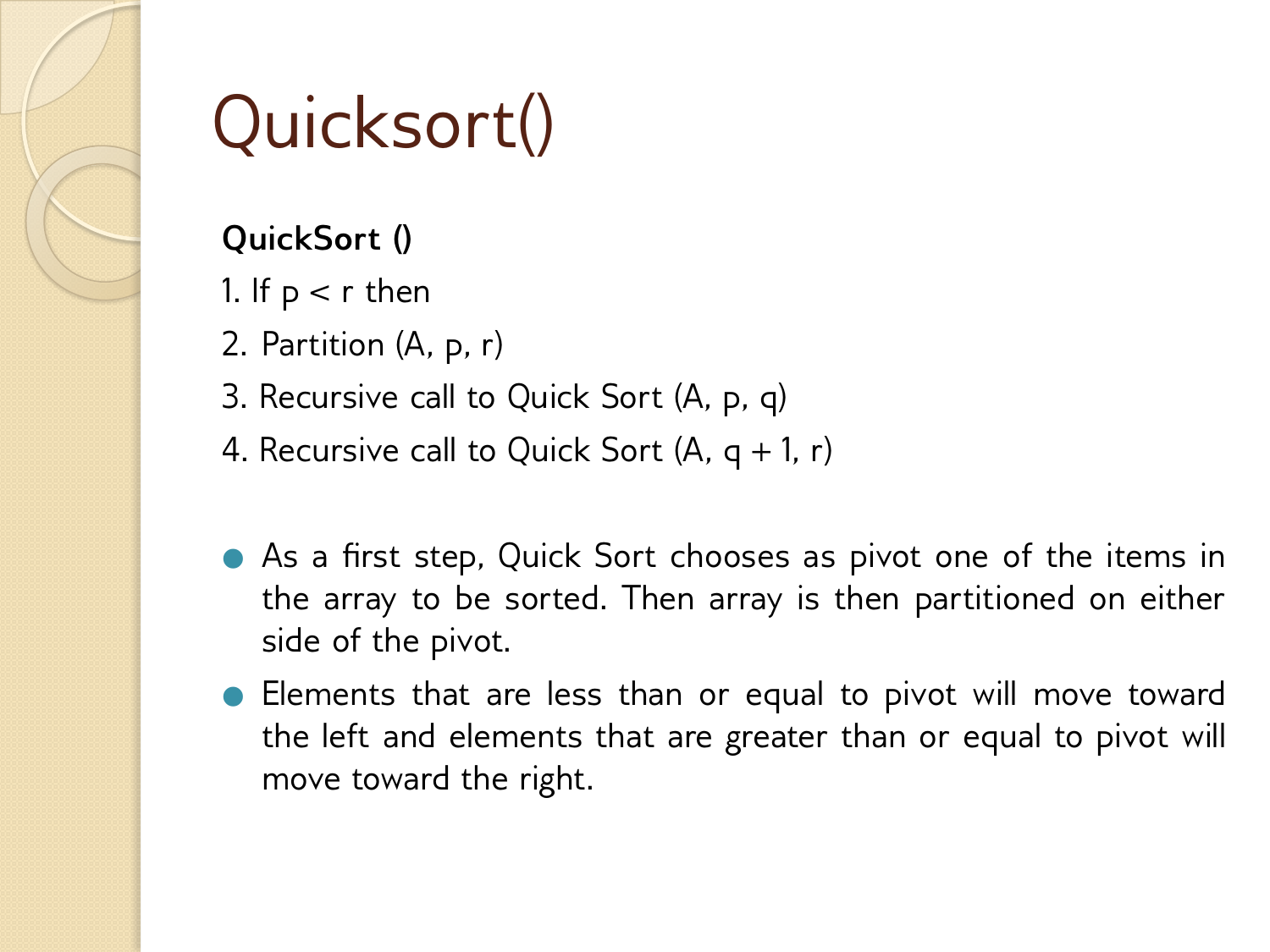

# Quicksort()
QuickSort ()
1. If p < r then
2. 	Partition (A, p, r)
3. Recursive call to Quick Sort (A, p, q)
4. Recursive call to Quick Sort (A, q + 1, r)

As a first step, Quick Sort chooses as pivot one of the items in the array to be sorted. Then array is then partitioned on either side of the pivot.
Elements that are less than or equal to pivot will move toward the left and elements that are greater than or equal to pivot will move toward the right.